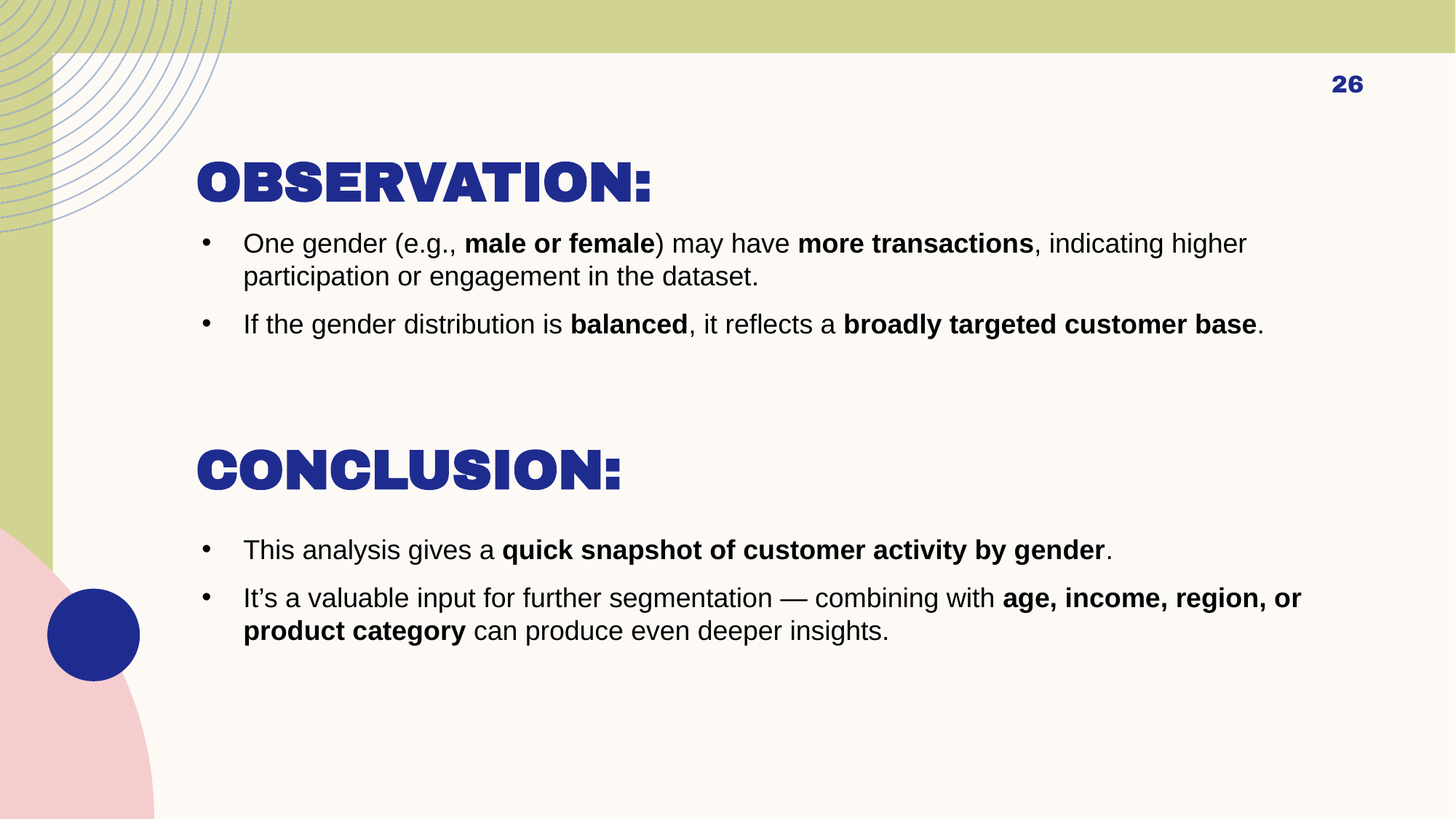

26
# Observation:
One gender (e.g., male or female) may have more transactions, indicating higher participation or engagement in the dataset.
If the gender distribution is balanced, it reflects a broadly targeted customer base.
Conclusion:
This analysis gives a quick snapshot of customer activity by gender.
It’s a valuable input for further segmentation — combining with age, income, region, or product category can produce even deeper insights.